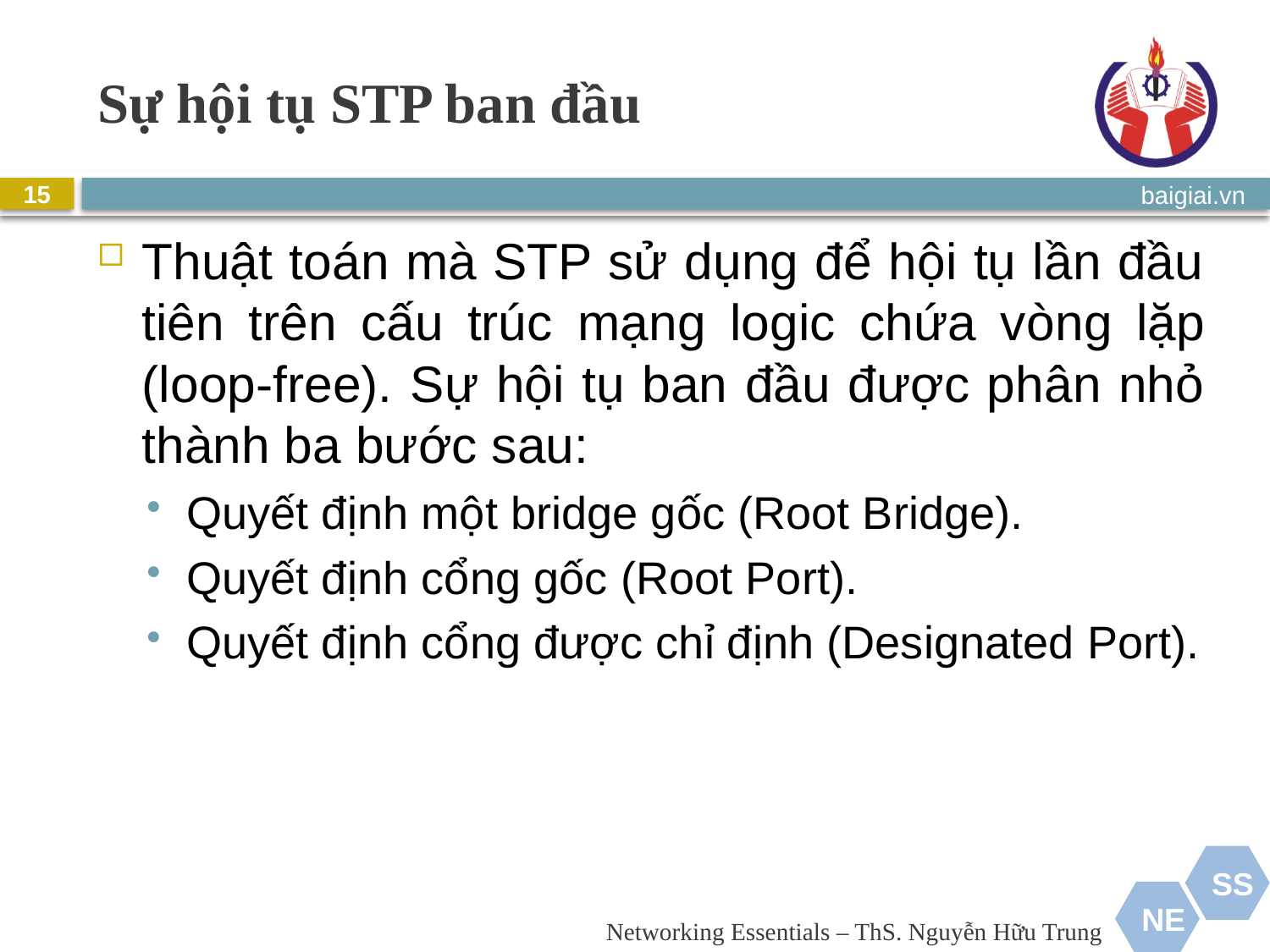

# Sự hội tụ STP ban đầu
15
Thuật toán mà STP sử dụng để hội tụ lần đầu tiên trên cấu trúc mạng logic chứa vòng lặp (loop-free). Sự hội tụ ban đầu được phân nhỏ thành ba bước sau:
Quyết định một bridge gốc (Root Bridge).
Quyết định cổng gốc (Root Port).
Quyết định cổng được chỉ định (Designated Port).
Networking Essentials – ThS. Nguyễn Hữu Trung